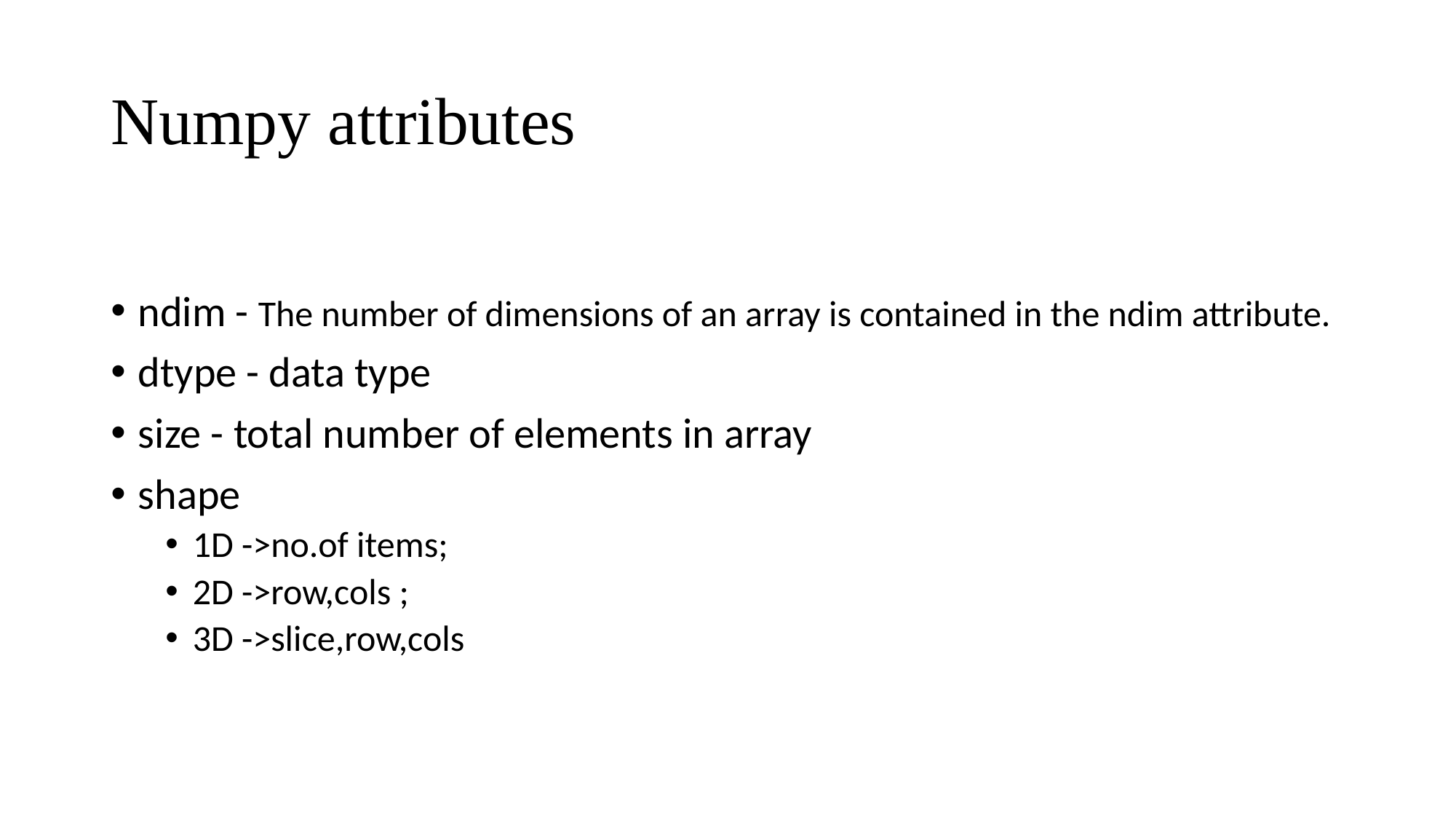

# Numpy attributes

ndim - The number of dimensions of an array is contained in the ndim attribute.
dtype - data type
size - total number of elements in array
shape
1D ->no.of items;
2D ->row,cols ;
3D ->slice,row,cols